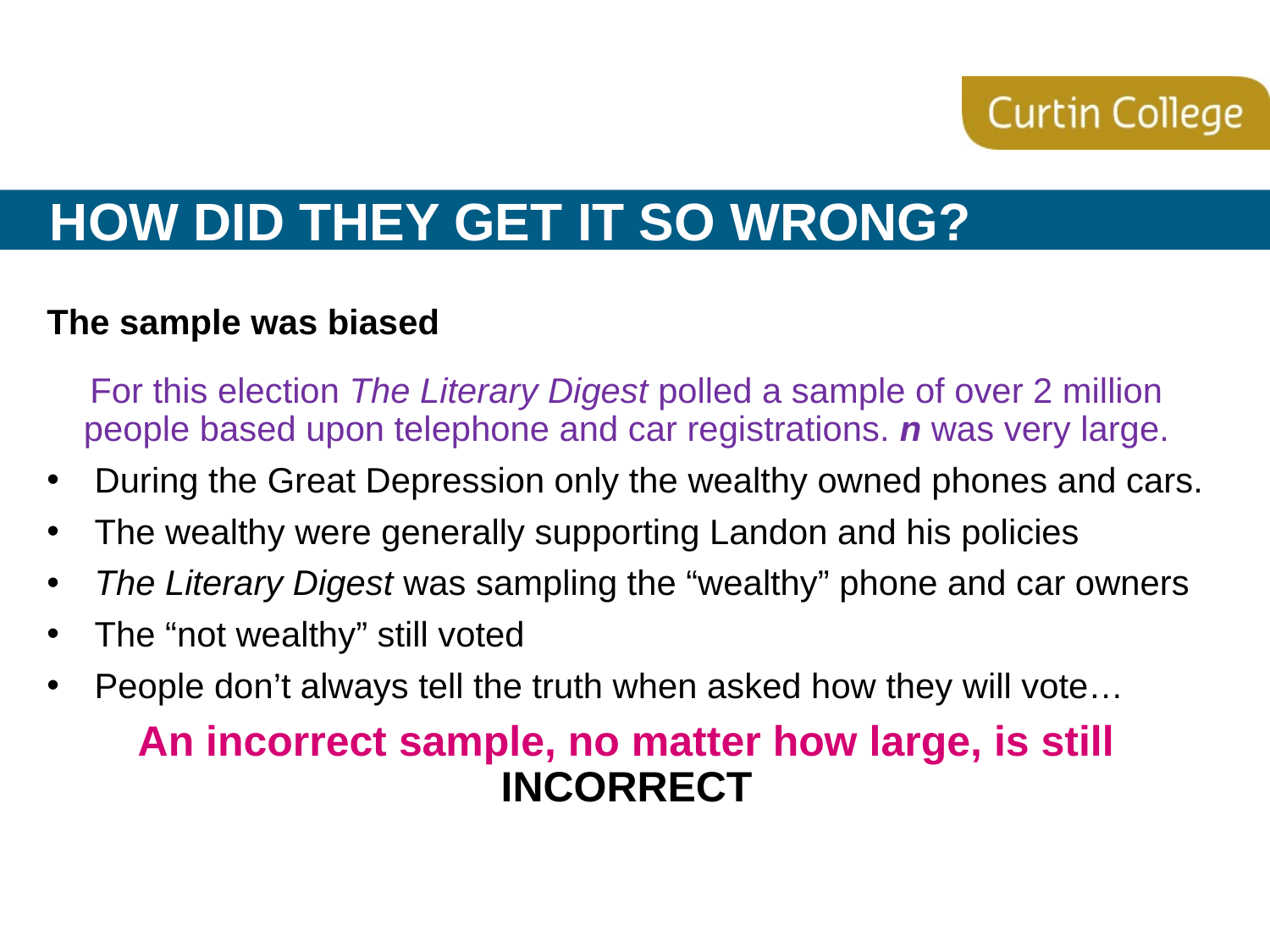

# How did they get it so wrong?
The sample was biased
For this election The Literary Digest polled a sample of over 2 million people based upon telephone and car registrations. n was very large.
During the Great Depression only the wealthy owned phones and cars.
The wealthy were generally supporting Landon and his policies
The Literary Digest was sampling the “wealthy” phone and car owners
The “not wealthy” still voted
People don’t always tell the truth when asked how they will vote…
An incorrect sample, no matter how large, is still INCORRECT